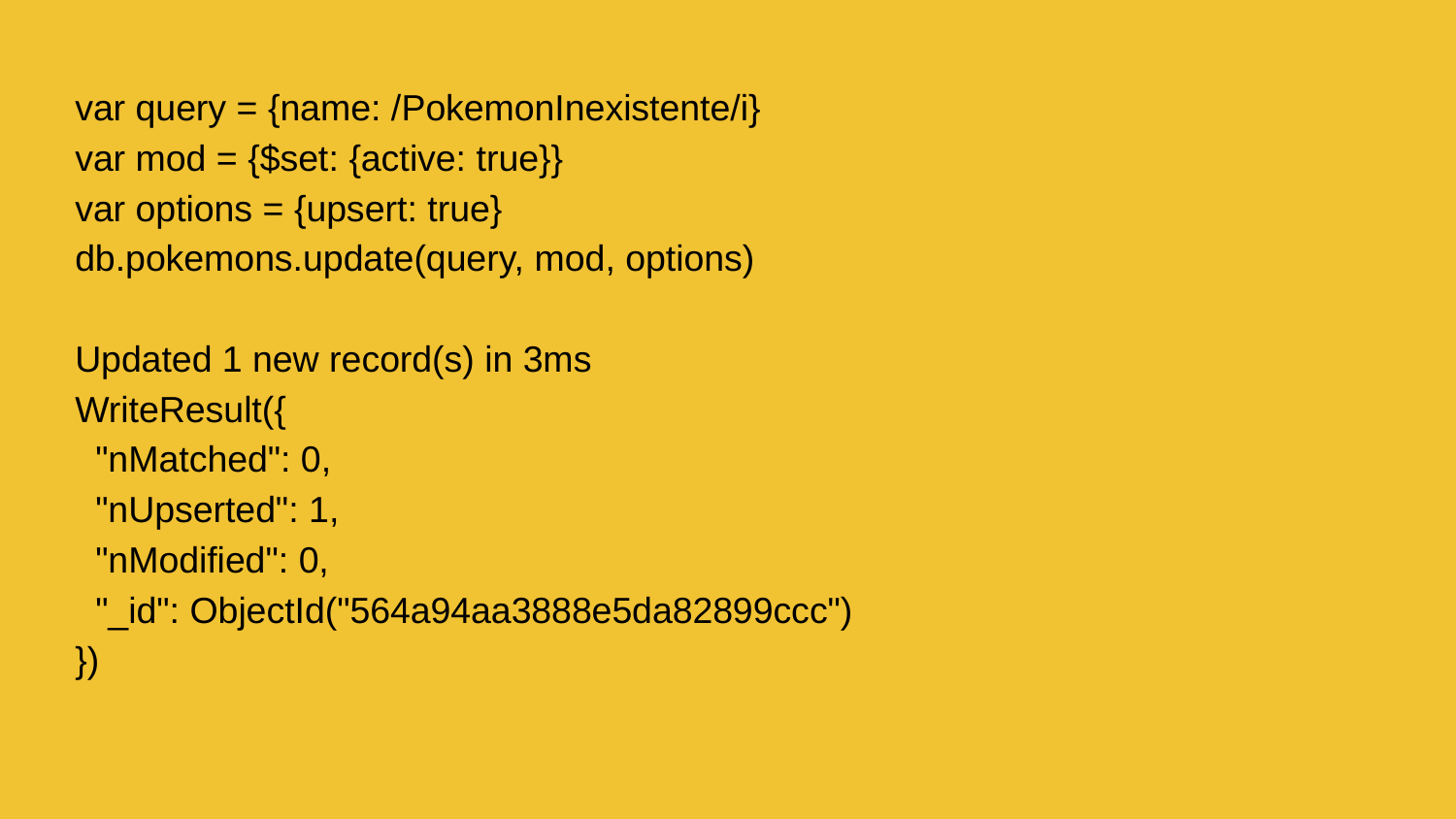

var query = {name: /PokemonInexistente/i}
var mod = {$set: {active: true}}
var options = {upsert: true}
db.pokemons.update(query, mod, options)

Updated 1 new record(s) in 3ms
WriteResult({
  "nMatched": 0,
  "nUpserted": 1,
  "nModified": 0,
  "_id": ObjectId("564a94aa3888e5da82899ccc")
})